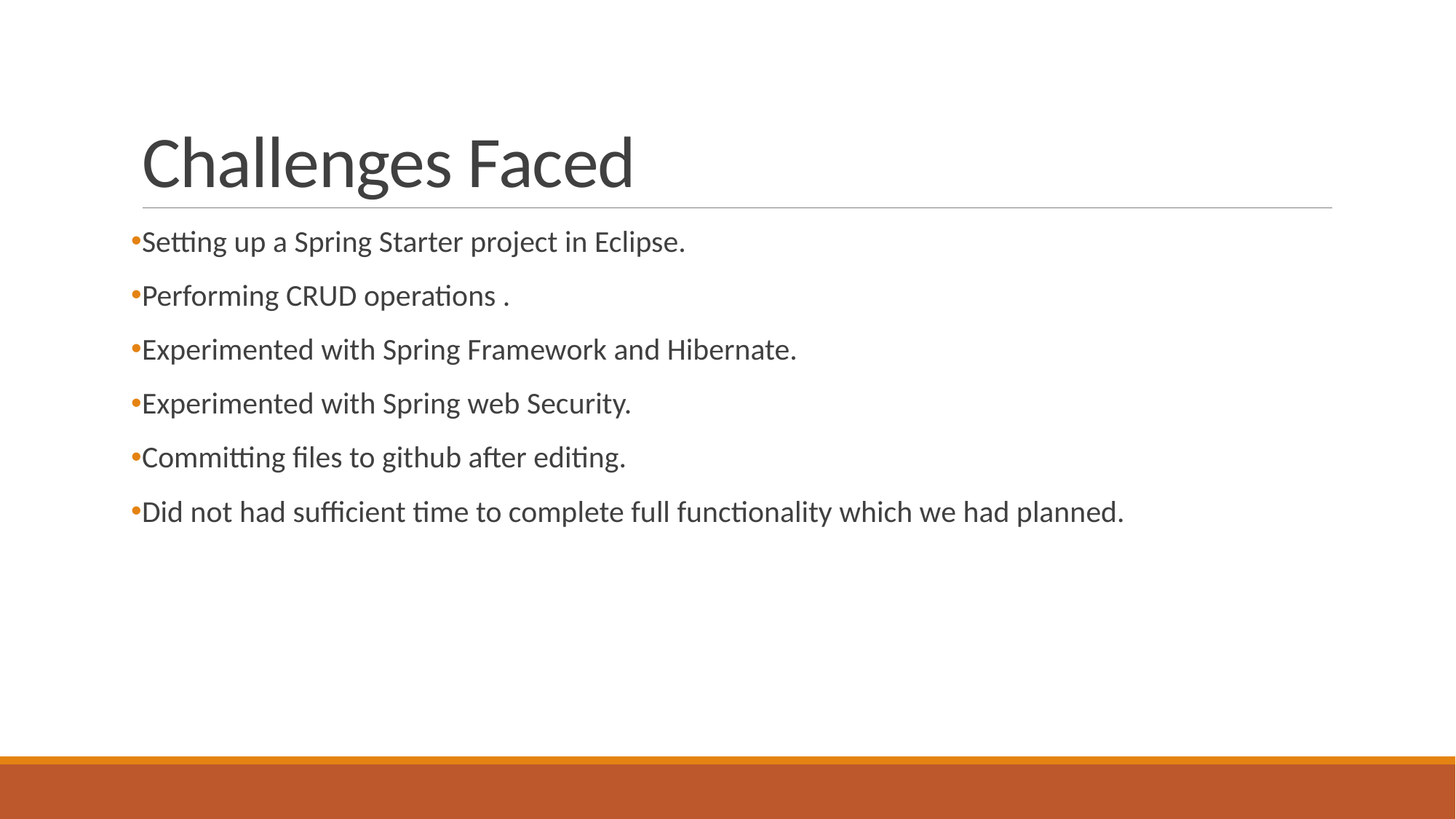

# Challenges Faced
Setting up a Spring Starter project in Eclipse.
Performing CRUD operations .
Experimented with Spring Framework and Hibernate.
Experimented with Spring web Security.
Committing files to github after editing.
Did not had sufficient time to complete full functionality which we had planned.